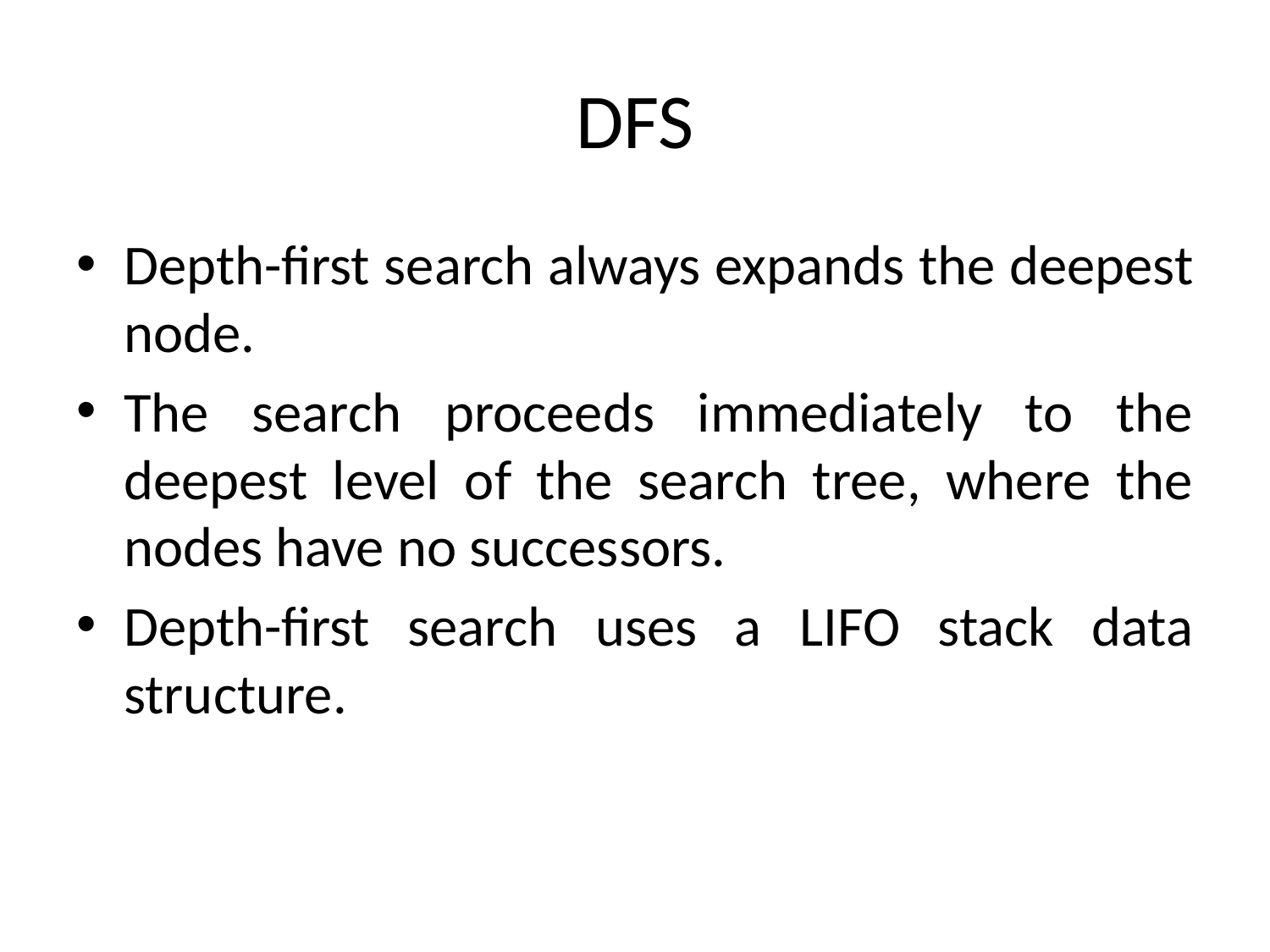

# DFS
Depth-first search always expands the deepest node.
The search proceeds immediately to the deepest level of the search tree, where the nodes have no successors.
Depth-first search uses a LIFO stack data structure.